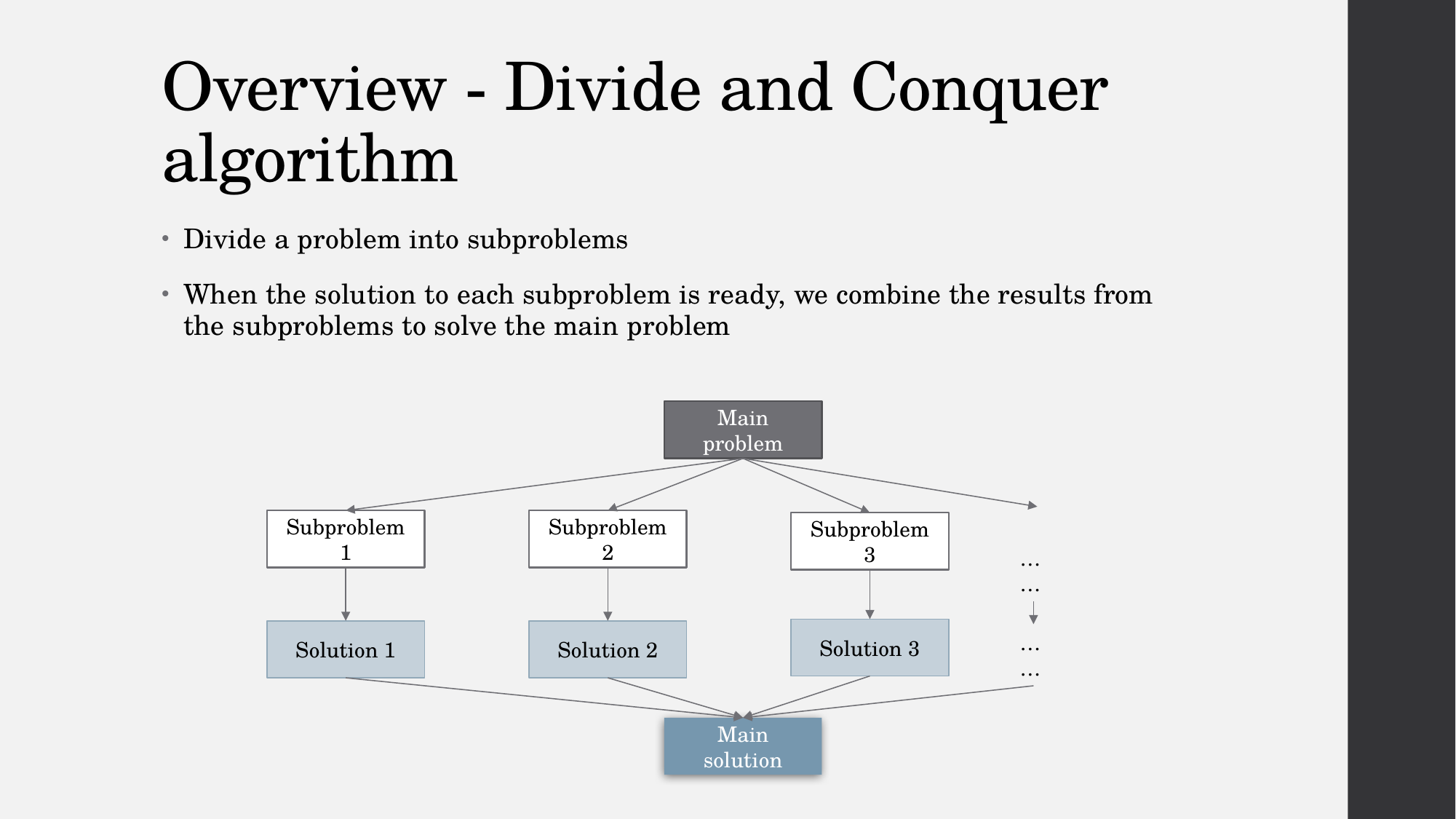

# Overview - Divide and Conquer algorithm
Divide a problem into subproblems
When the solution to each subproblem is ready, we combine the results from the subproblems to solve the main problem

Main problem
Subproblem 1
Subproblem 2
Subproblem 3
……
Solution 3
Solution 1
Solution 2
……
Main solution